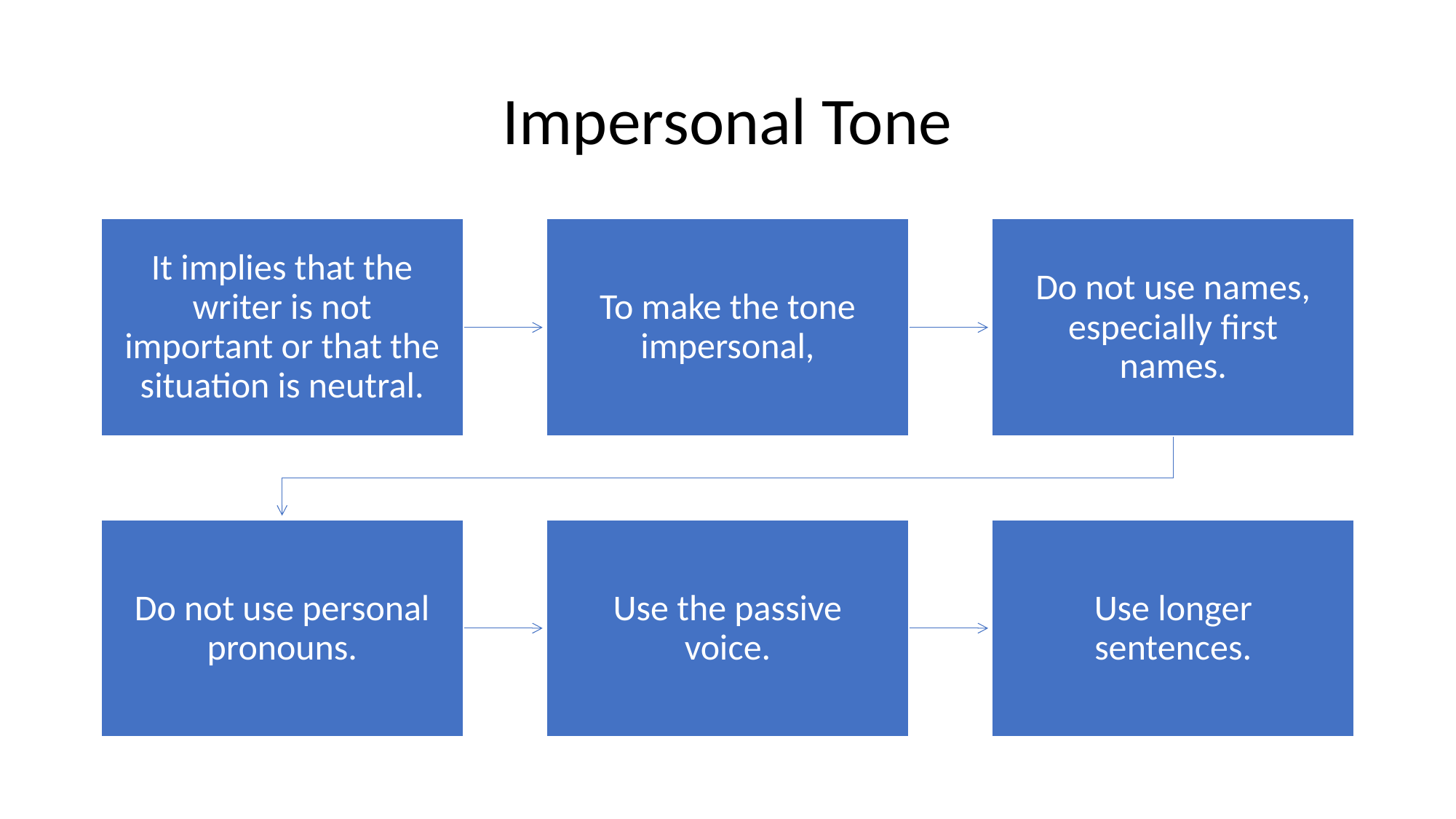

# Impersonal Tone

It implies that the writer is not important or that the situation is neutral.

To make the tone impersonal,

Do not use names, especially first names.

Do not use personal pronouns.

Use the passive voice.
Use longer sentences.